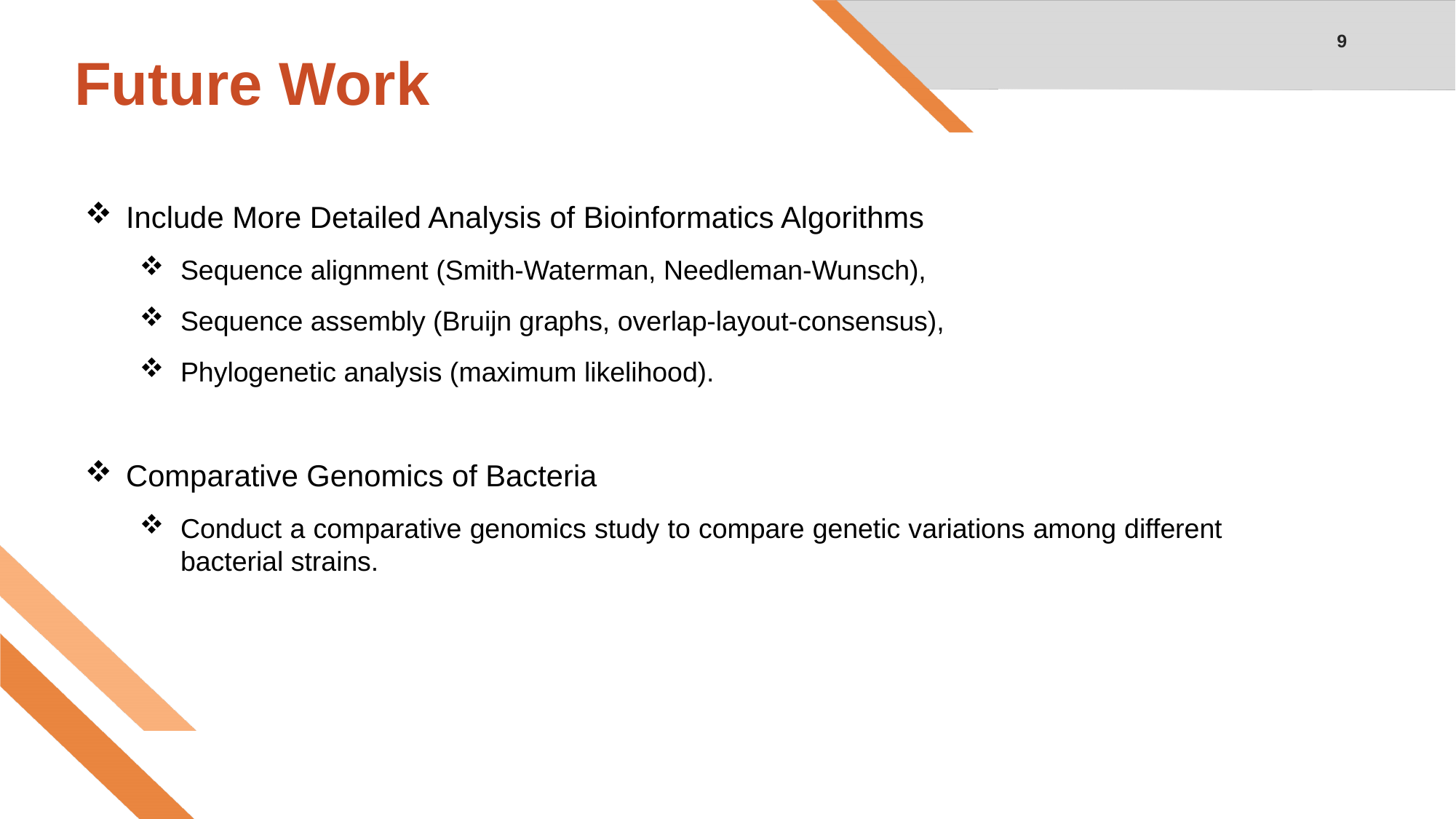

9
# Future Work
Include More Detailed Analysis of Bioinformatics Algorithms
Sequence alignment (Smith-Waterman, Needleman-Wunsch),
Sequence assembly (Bruijn graphs, overlap-layout-consensus),
Phylogenetic analysis (maximum likelihood).

Comparative Genomics of Bacteria
Conduct a comparative genomics study to compare genetic variations among different bacterial strains.